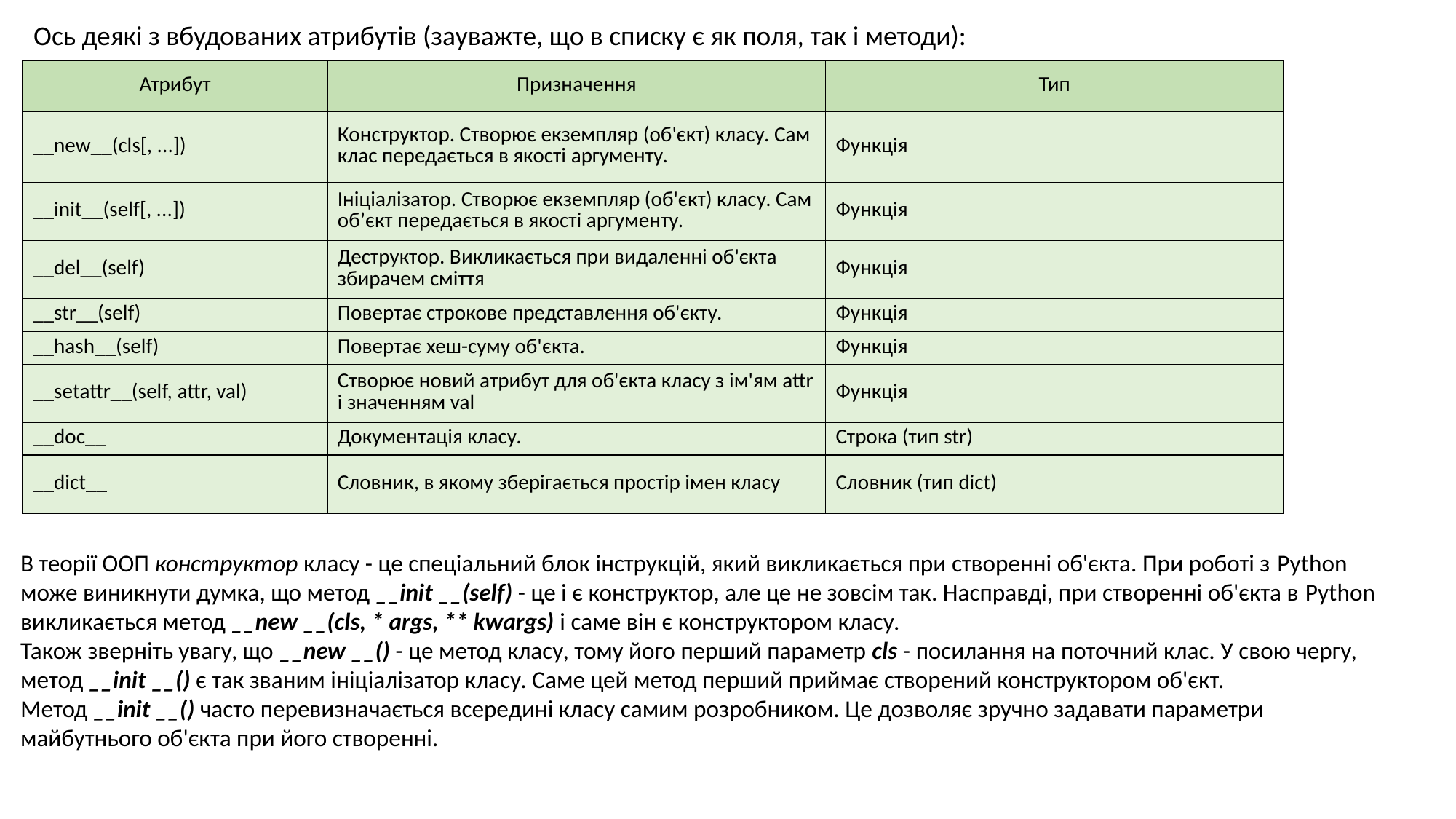

Ось деякі з вбудованих атрибутів (зауважте, що в списку є як поля, так і методи):
| Атрибут | Призначення | Тип |
| --- | --- | --- |
| \_\_new\_\_(cls[, ...]) | Конструктор. Створює екземпляр (об'єкт) класу. Сам клас передається в якості аргументу. | Функція |
| \_\_init\_\_(self[, ...]) | Ініціалізатор. Створює екземпляр (об'єкт) класу. Сам об’єкт передається в якості аргументу. | Функція |
| \_\_del\_\_(self) | Деструктор. Викликається при видаленні об'єкта збирачем сміття | Функція |
| \_\_str\_\_(self) | Повертає строкове представлення об'єкту. | Функція |
| \_\_hash\_\_(self) | Повертає хеш-суму об'єкта. | Функція |
| \_\_setattr\_\_(self, attr, val) | Створює новий атрибут для об'єкта класу з ім'ям attr і значенням val | Функція |
| \_\_doc\_\_ | Документація класу. | Строка (тип str) |
| \_\_dict\_\_ | Словник, в якому зберігається простір імен класу | Словник (тип dict) |
В теорії ООП конструктор класу - це спеціальний блок інструкцій, який викликається при створенні об'єкта. При роботі з Python може виникнути думка, що метод __init __(self) - це і є конструктор, але це не зовсім так. Насправді, при створенні об'єкта в Python викликається метод __new __(cls, * args, ** kwargs) і саме він є конструктором класу.
Також зверніть увагу, що __new __() - це метод класу, тому його перший параметр cls - посилання на поточний клас. У свою чергу, метод __init __() є так званим ініціалізатор класу. Саме цей метод перший приймає створений конструктором об'єкт.
Метод __init __() часто перевизначається всередині класу самим розробником. Це дозволяє зручно задавати параметри майбутнього об'єкта при його створенні.